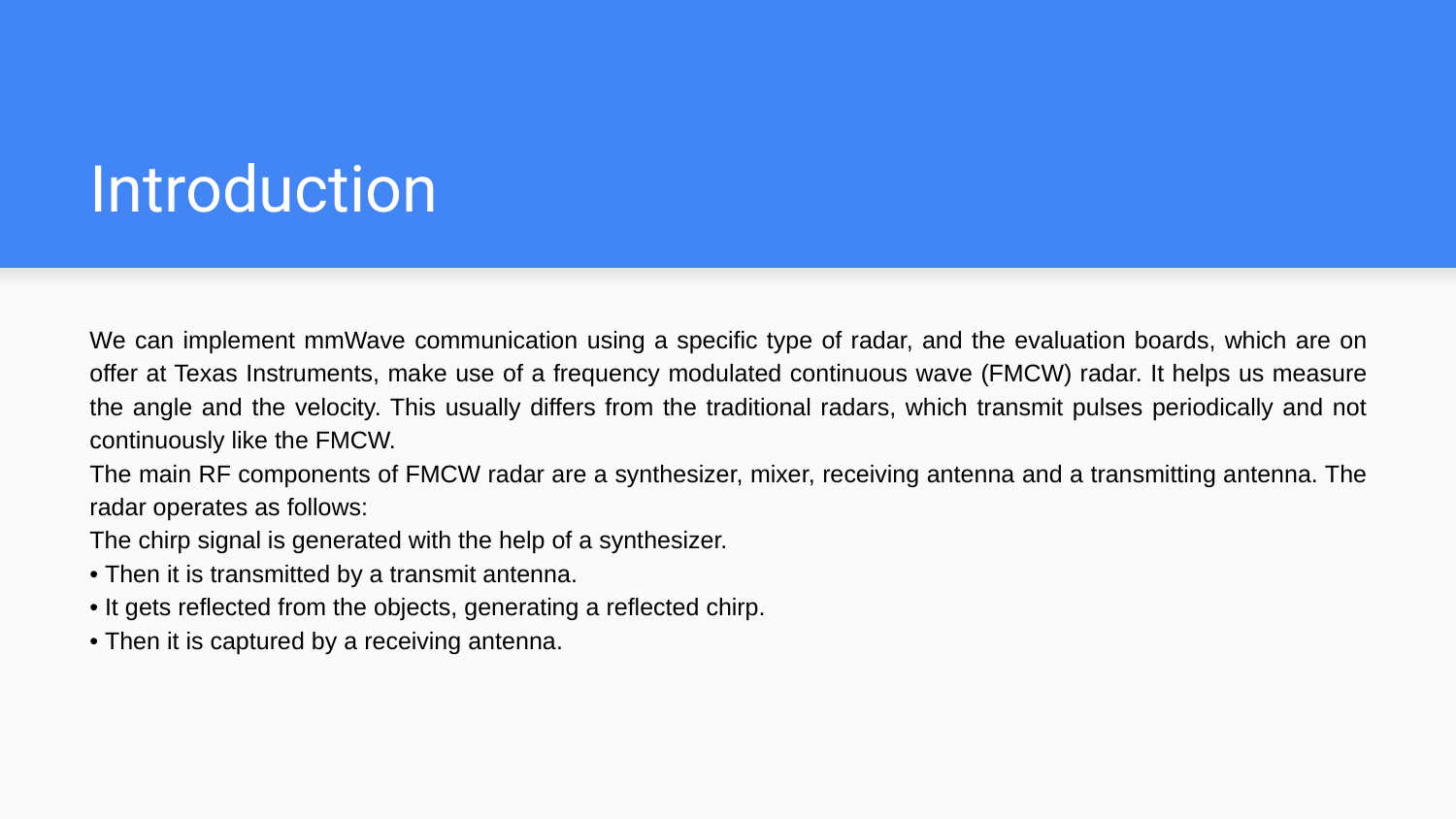

# Introduction
We can implement mmWave communication using a specific type of radar, and the evaluation boards, which are on offer at Texas Instruments, make use of a frequency modulated continuous wave (FMCW) radar. It helps us measure the angle and the velocity. This usually differs from the traditional radars, which transmit pulses periodically and not continuously like the FMCW.
The main RF components of FMCW radar are a synthesizer, mixer, receiving antenna and a transmitting antenna. The radar operates as follows:
The chirp signal is generated with the help of a synthesizer.
• Then it is transmitted by a transmit antenna.
• It gets reflected from the objects, generating a reflected chirp.
• Then it is captured by a receiving antenna.